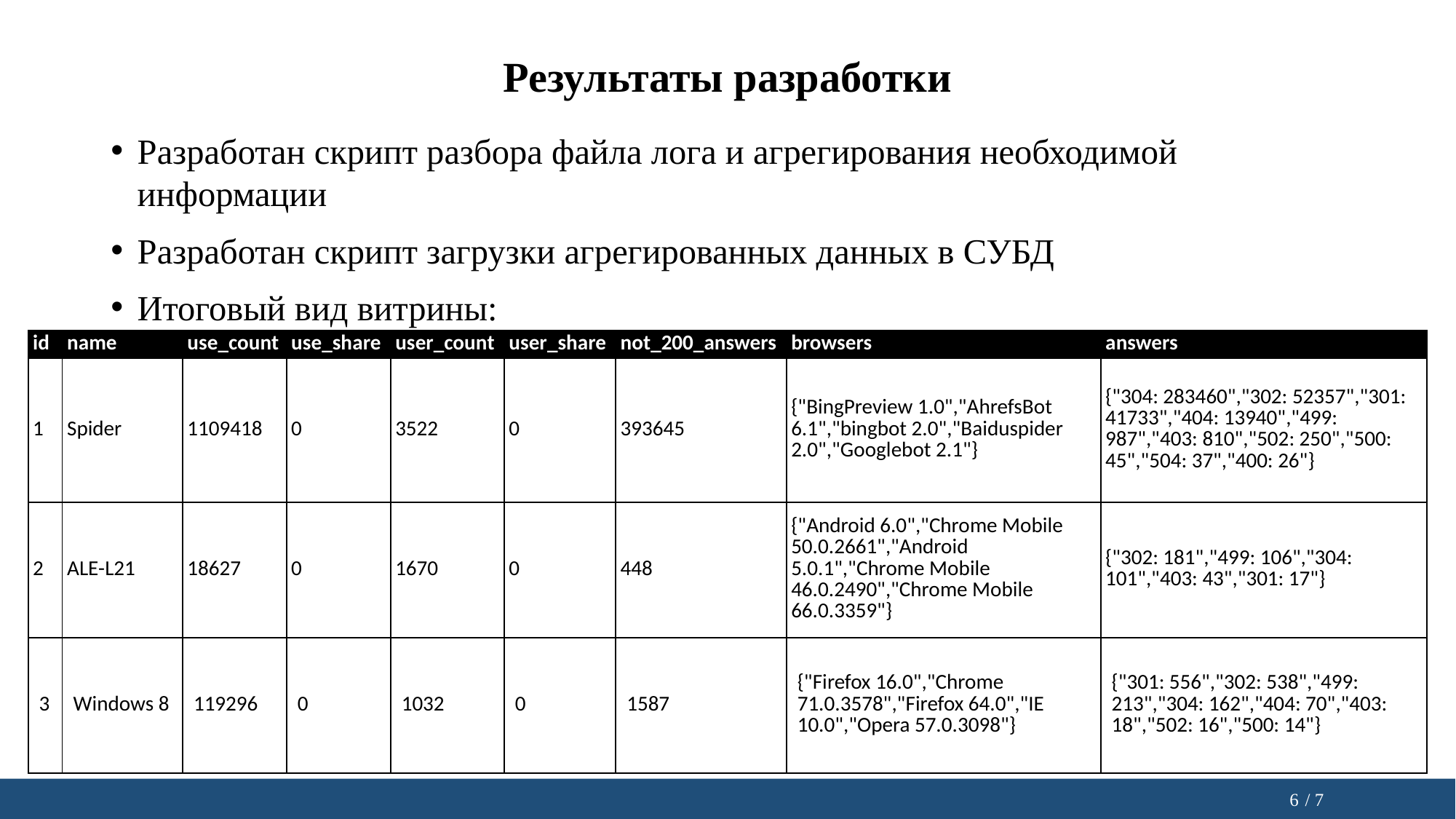

# Результаты разработки
Разработан скрипт разбора файла лога и агрегирования необходимой информации
Разработан скрипт загрузки агрегированных данных в СУБД
Итоговый вид витрины:
| id | name | use\_count | use\_share | user\_count | user\_share | not\_200\_answers | browsers | answers |
| --- | --- | --- | --- | --- | --- | --- | --- | --- |
| 1 | Spider | 1109418 | 0 | 3522 | 0 | 393645 | {"BingPreview 1.0","AhrefsBot 6.1","bingbot 2.0","Baiduspider 2.0","Googlebot 2.1"} | {"304: 283460","302: 52357","301: 41733","404: 13940","499: 987","403: 810","502: 250","500: 45","504: 37","400: 26"} |
| 2 | ALE-L21 | 18627 | 0 | 1670 | 0 | 448 | {"Android 6.0","Chrome Mobile 50.0.2661","Android 5.0.1","Chrome Mobile 46.0.2490","Chrome Mobile 66.0.3359"} | {"302: 181","499: 106","304: 101","403: 43","301: 17"} |
| 3 | Windows 8 | 119296 | 0 | 1032 | 0 | 1587 | {"Firefox 16.0","Chrome 71.0.3578","Firefox 64.0","IE 10.0","Opera 57.0.3098"} | {"301: 556","302: 538","499: 213","304: 162","404: 70","403: 18","502: 16","500: 14"} |
6